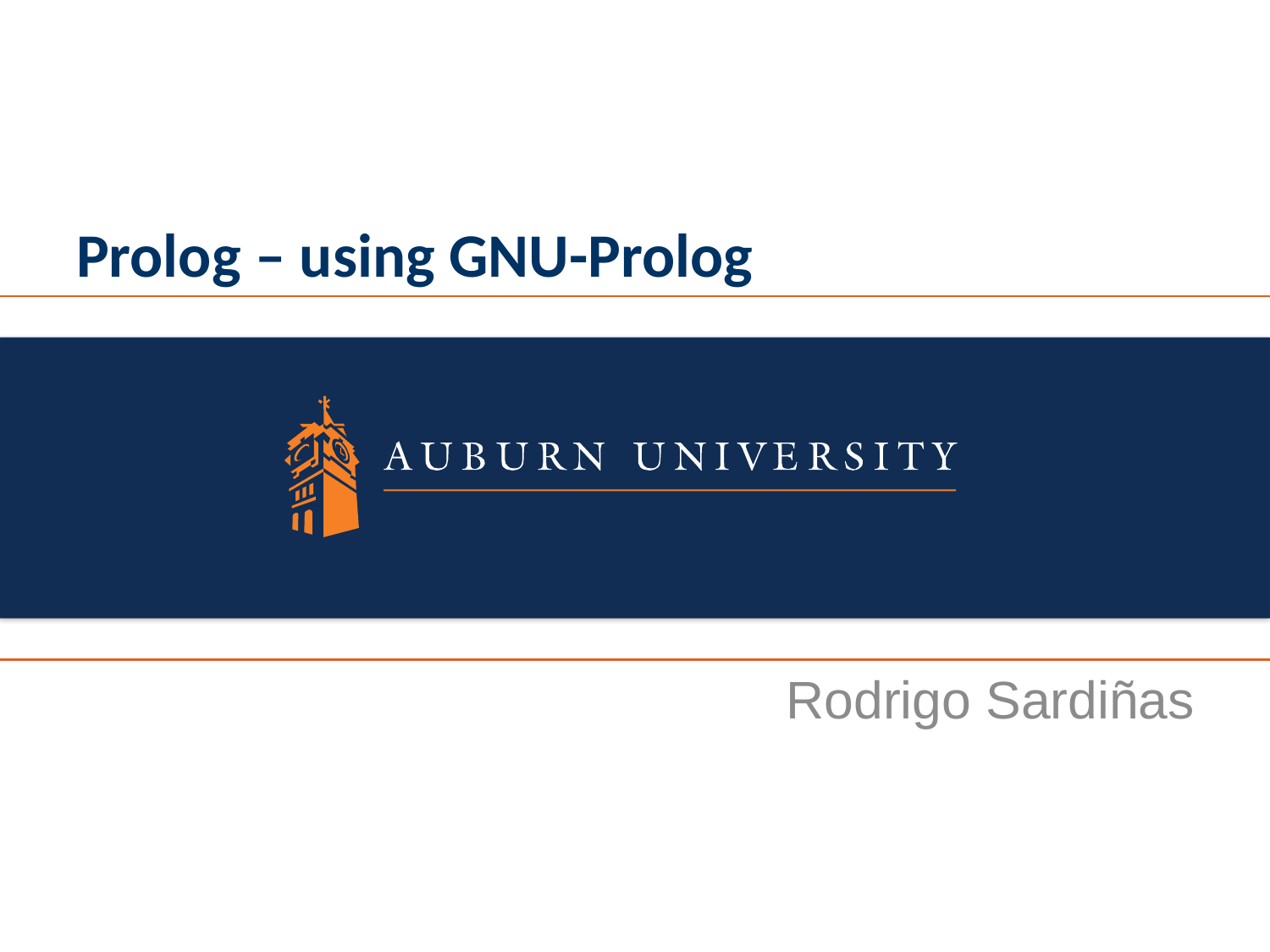

# Prolog – using GNU-Prolog
Rodrigo Sardiñas